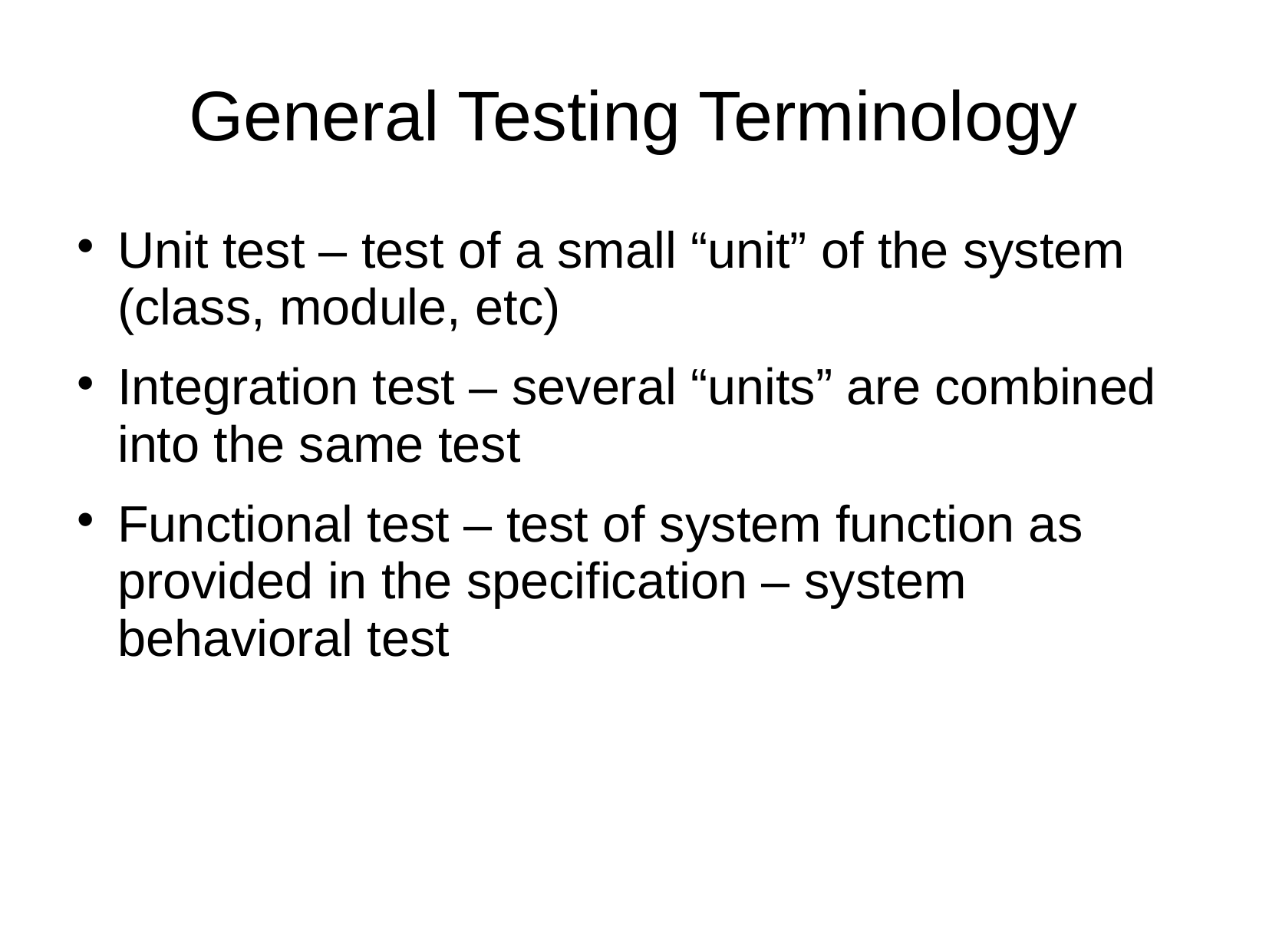

# General Testing Terminology
Unit test – test of a small “unit” of the system (class, module, etc)‏
Integration test – several “units” are combined into the same test
Functional test – test of system function as provided in the specification – system behavioral test